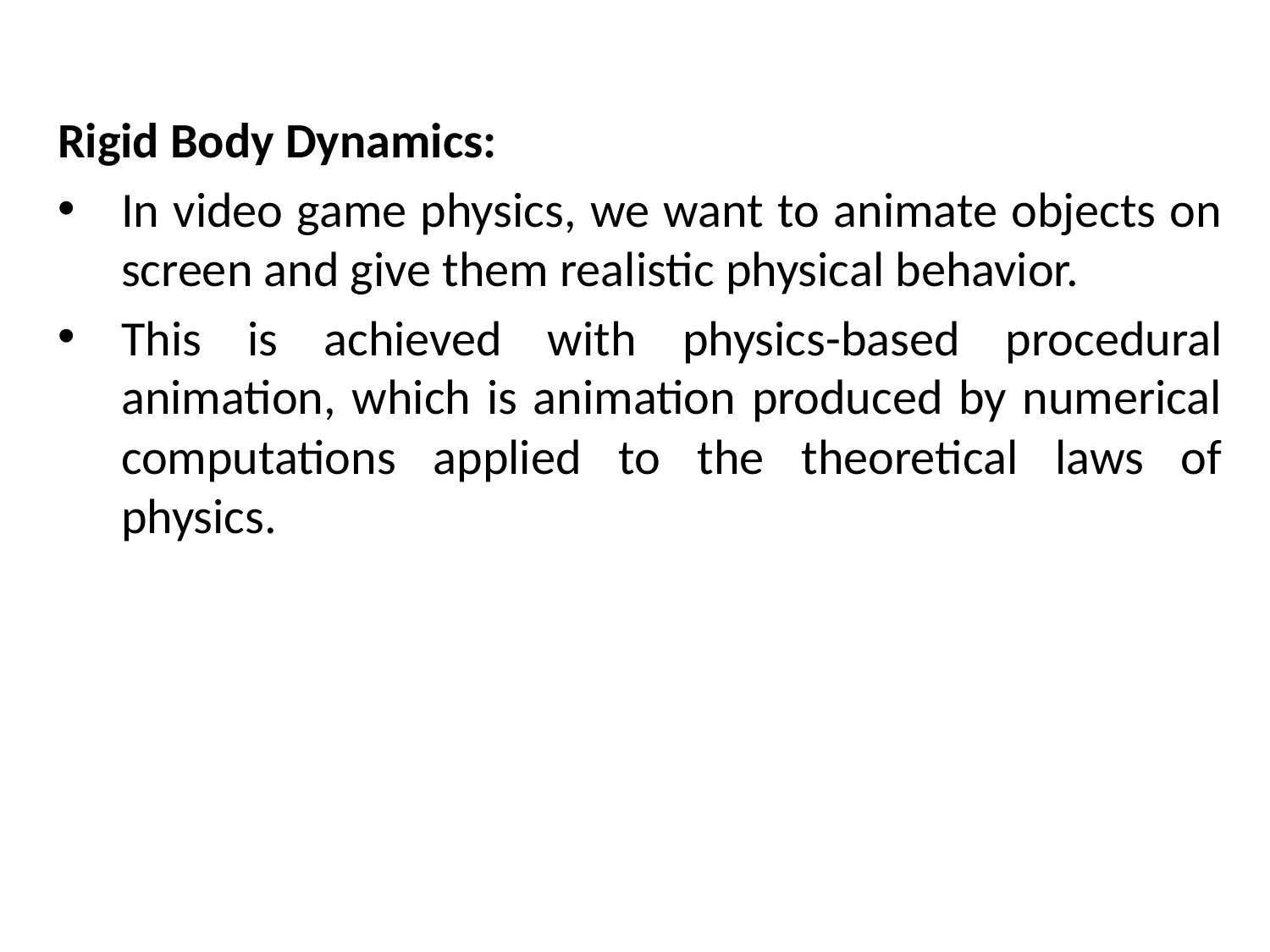

Rigid Body Dynamics:
In video game physics, we want to animate objects on screen and give them realistic physical behavior.
This is achieved with physics-based procedural animation, which is animation produced by numerical computations applied to the theoretical laws of physics.
# Introduction to Physics Modeling